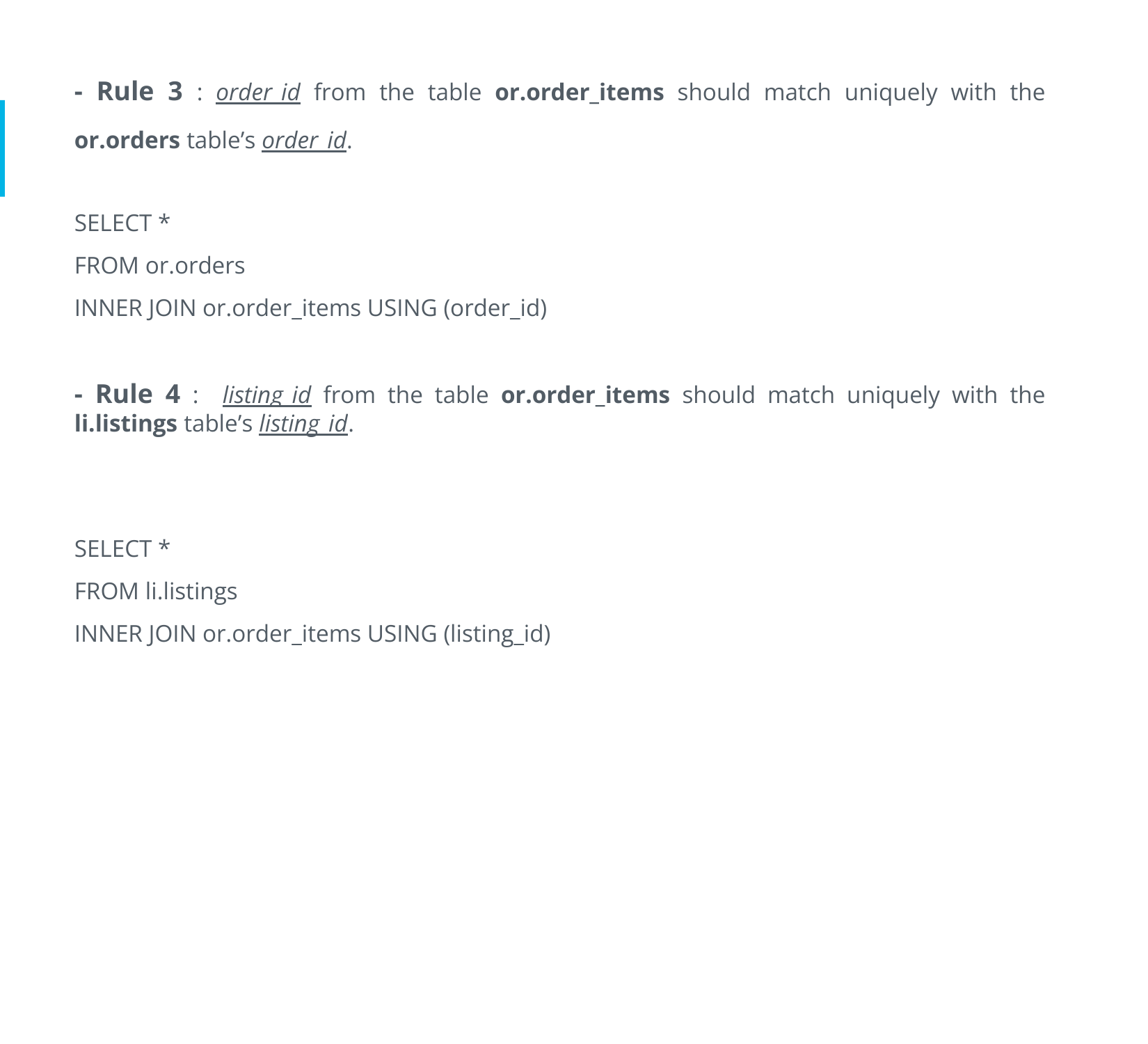

- Rule 3 : order_id from the table or.order_items should match uniquely with the or.orders table’s order_id.
SELECT *
FROM or.orders
INNER JOIN or.order_items USING (order_id)

- Rule 4 :  listing_id from the table or.order_items should match uniquely with the li.listings table’s listing_id.

SELECT *
FROM li.listings
INNER JOIN or.order_items USING (listing_id)